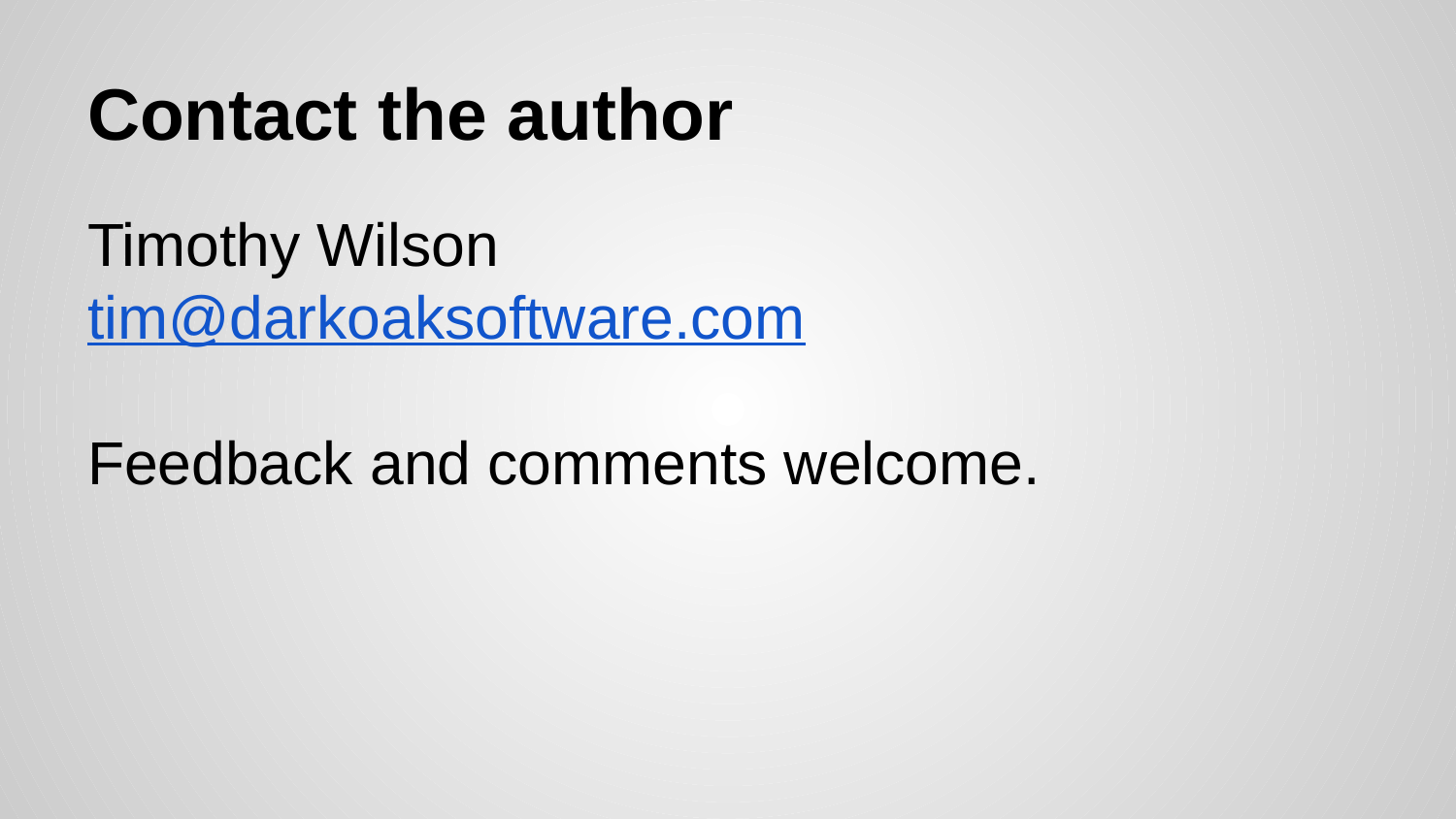

# Contact the author
Timothy Wilson
tim@darkoaksoftware.com

Feedback and comments welcome.